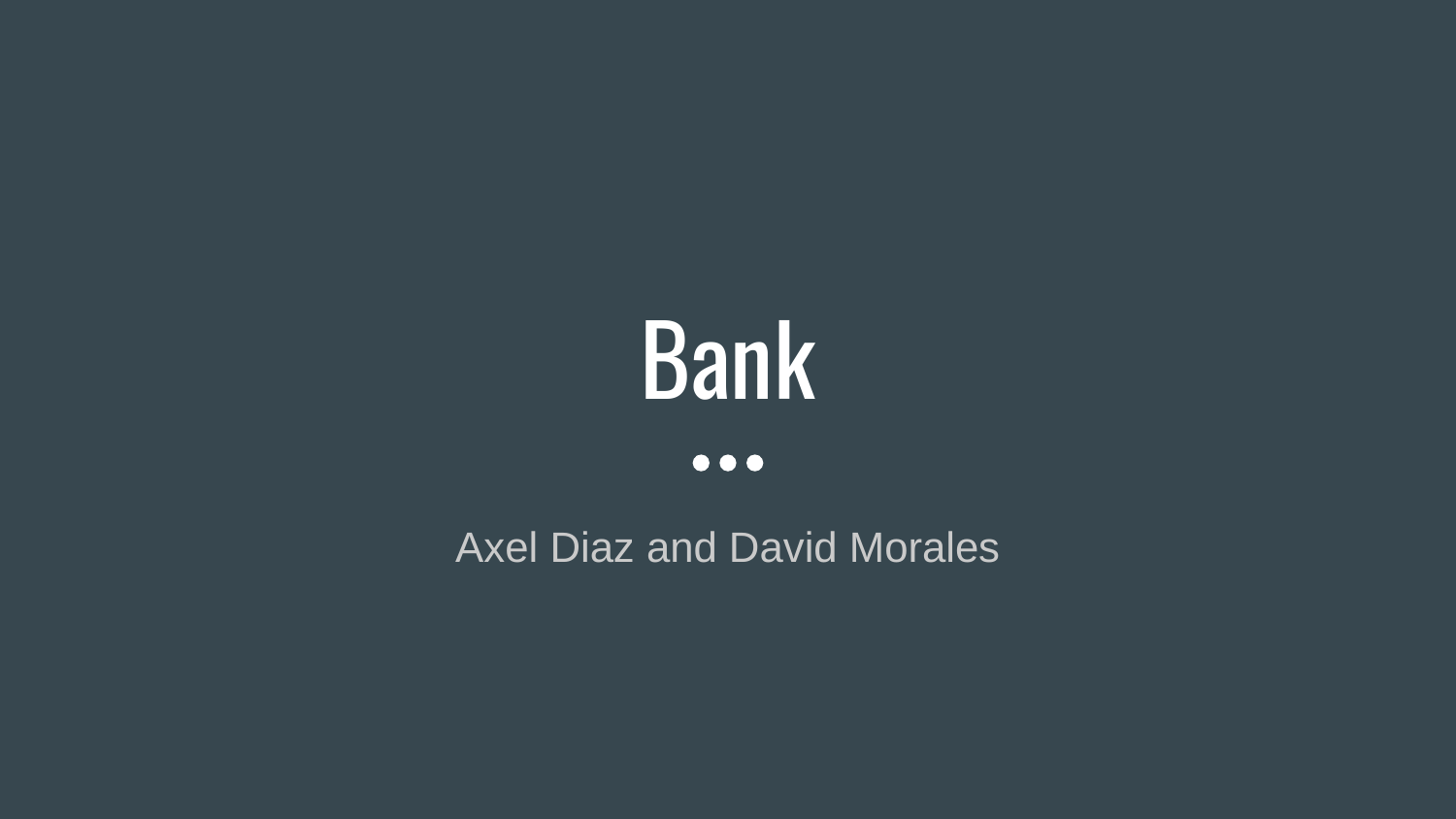

# Bank
Axel Diaz and David Morales